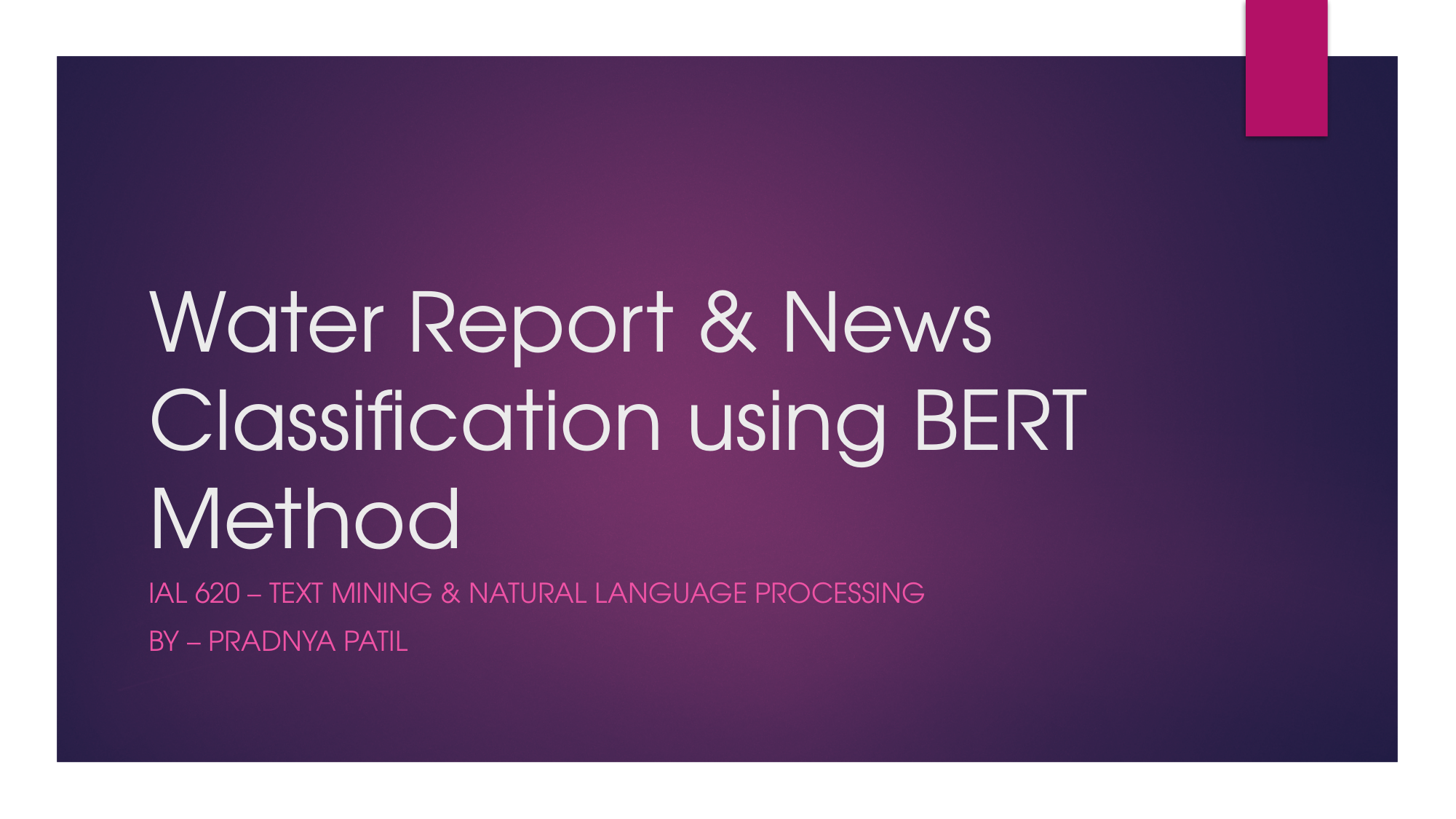

# Water Report & News Classification using BERT Method
IAL 620 – Text mining & natural Language Processing
By – Pradnya patil